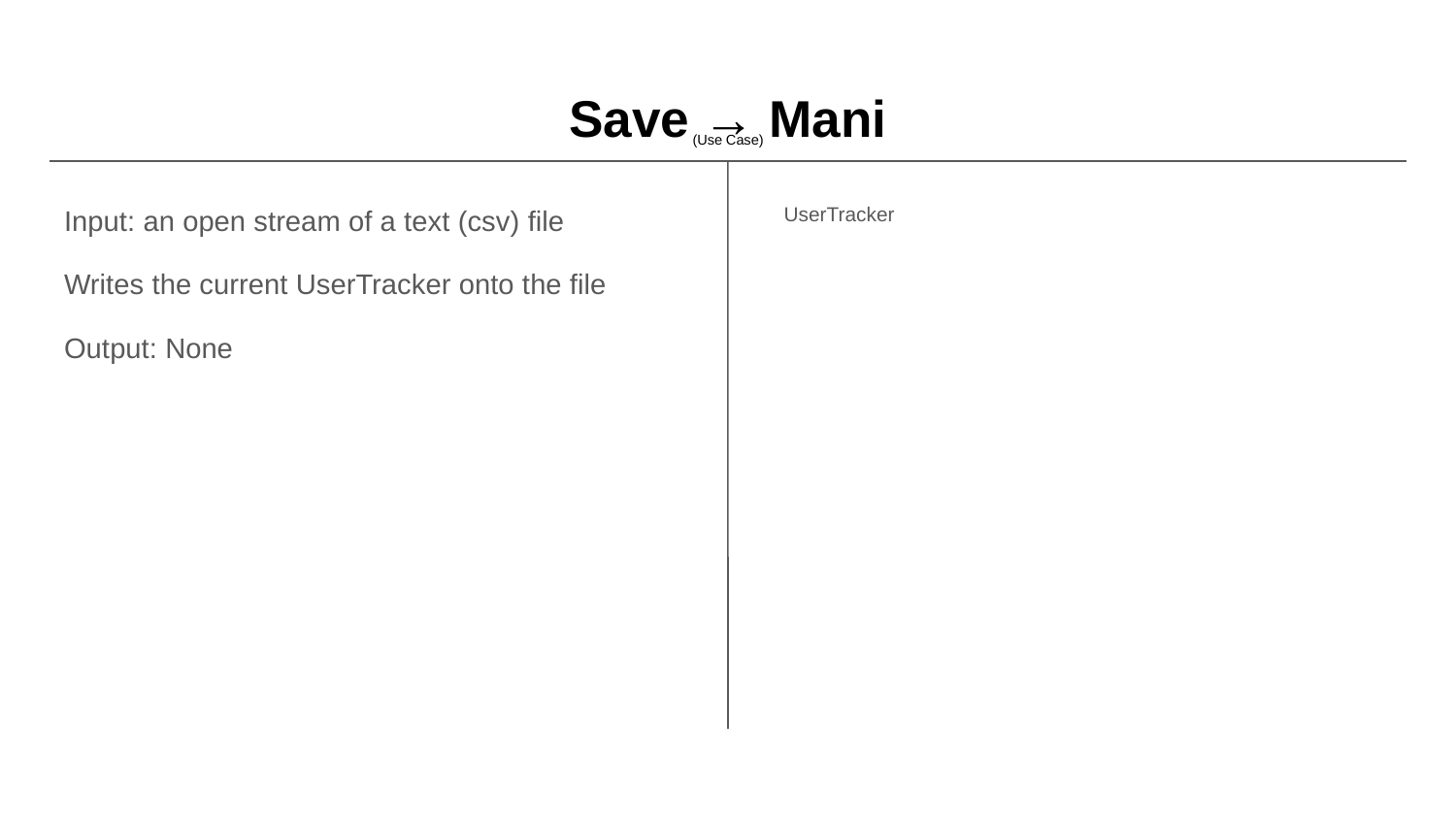

# Save → Mani
(Use Case)
Input: an open stream of a text (csv) file
Writes the current UserTracker onto the file
Output: None

UserTracker